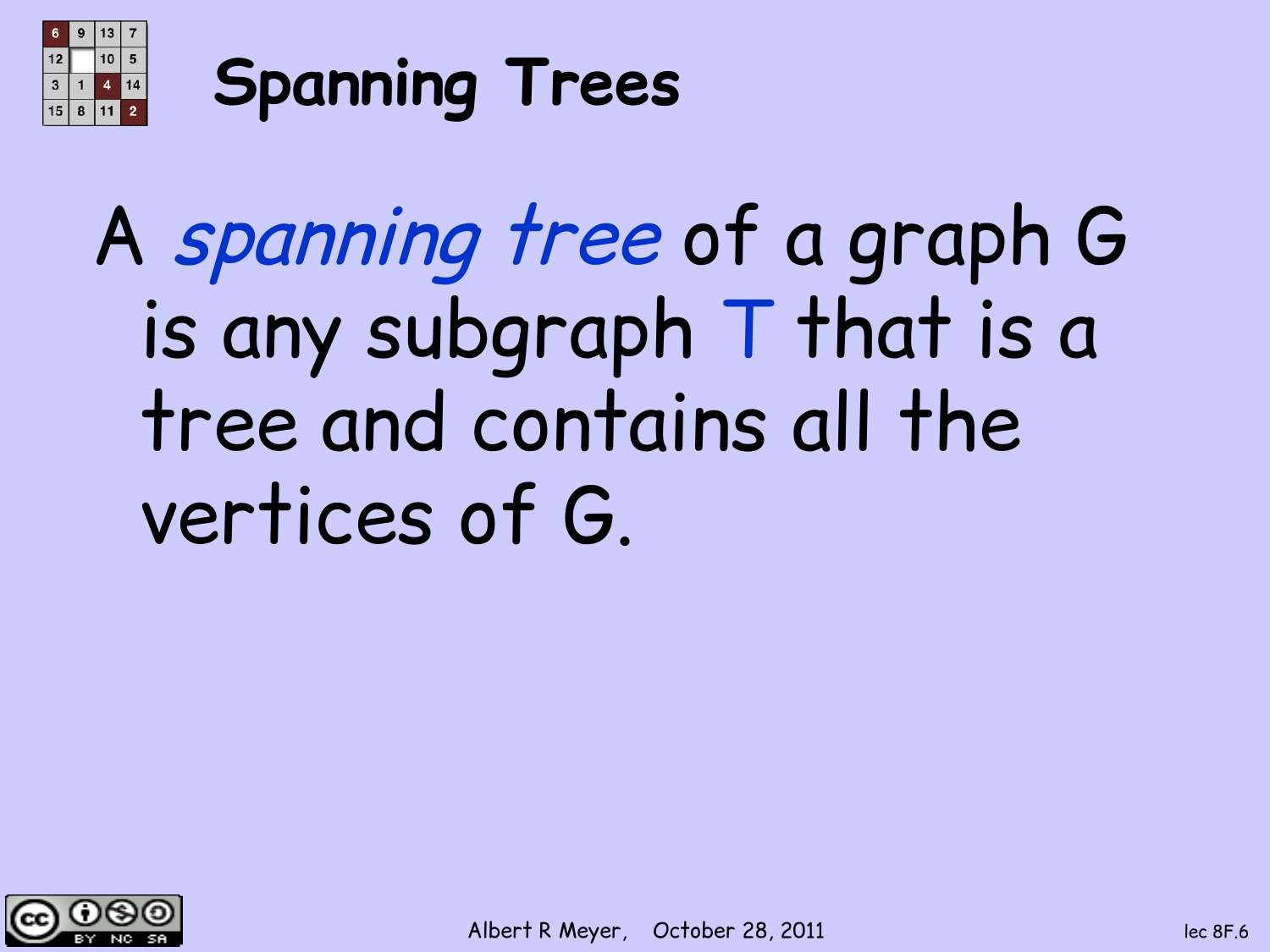

# Spanning Trees
A spanning tree of a graph G is any subgraph T that is a tree and contains all the vertices of G.
lec 8F.6